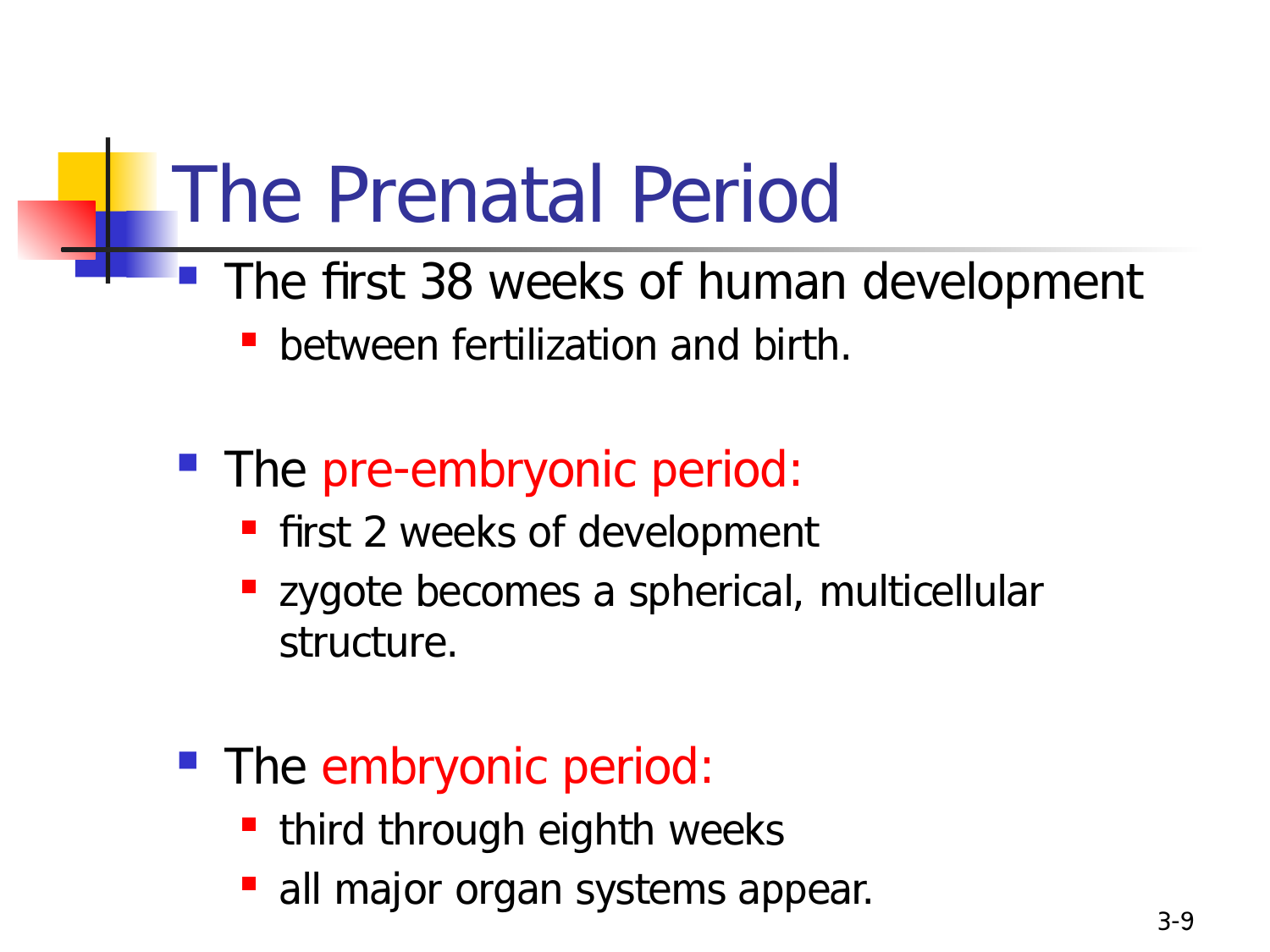

# The Prenatal Period
The first 38 weeks of human development
between fertilization and birth.

The pre-embryonic period:
first 2 weeks of development
zygote becomes a spherical, multicellular structure.

The embryonic period:
third through eighth weeks
all major organ systems appear.

3-9